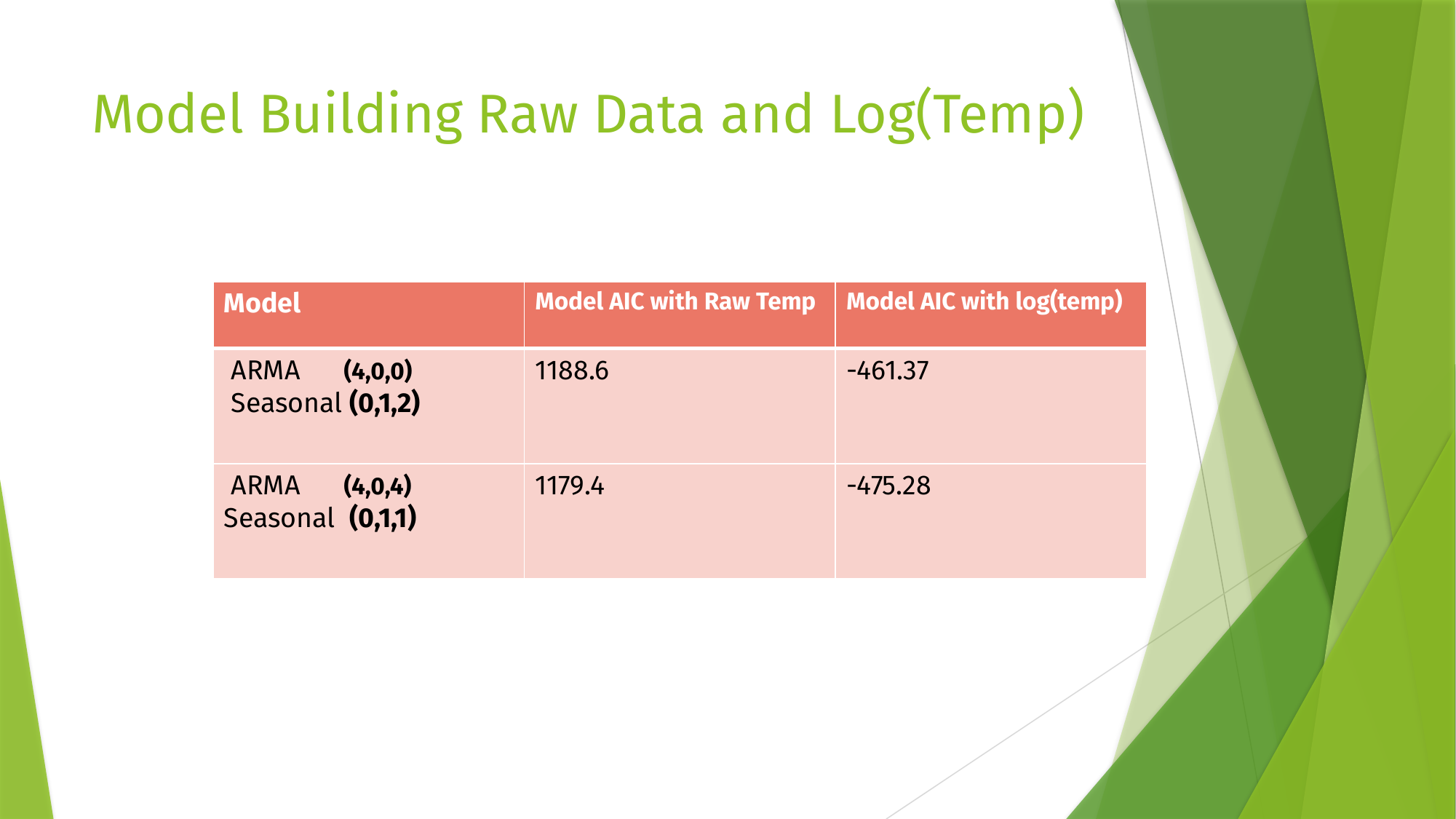

# Model Building Raw Data and Log(Temp)
| Model | Model AIC with Raw Temp | Model AIC with log(temp) |
| --- | --- | --- |
| ARMA (4,0,0) Seasonal (0,1,2) | 1188.6 | -461.37 |
| ARMA (4,0,4) Seasonal (0,1,1) | 1179.4 | -475.28 |